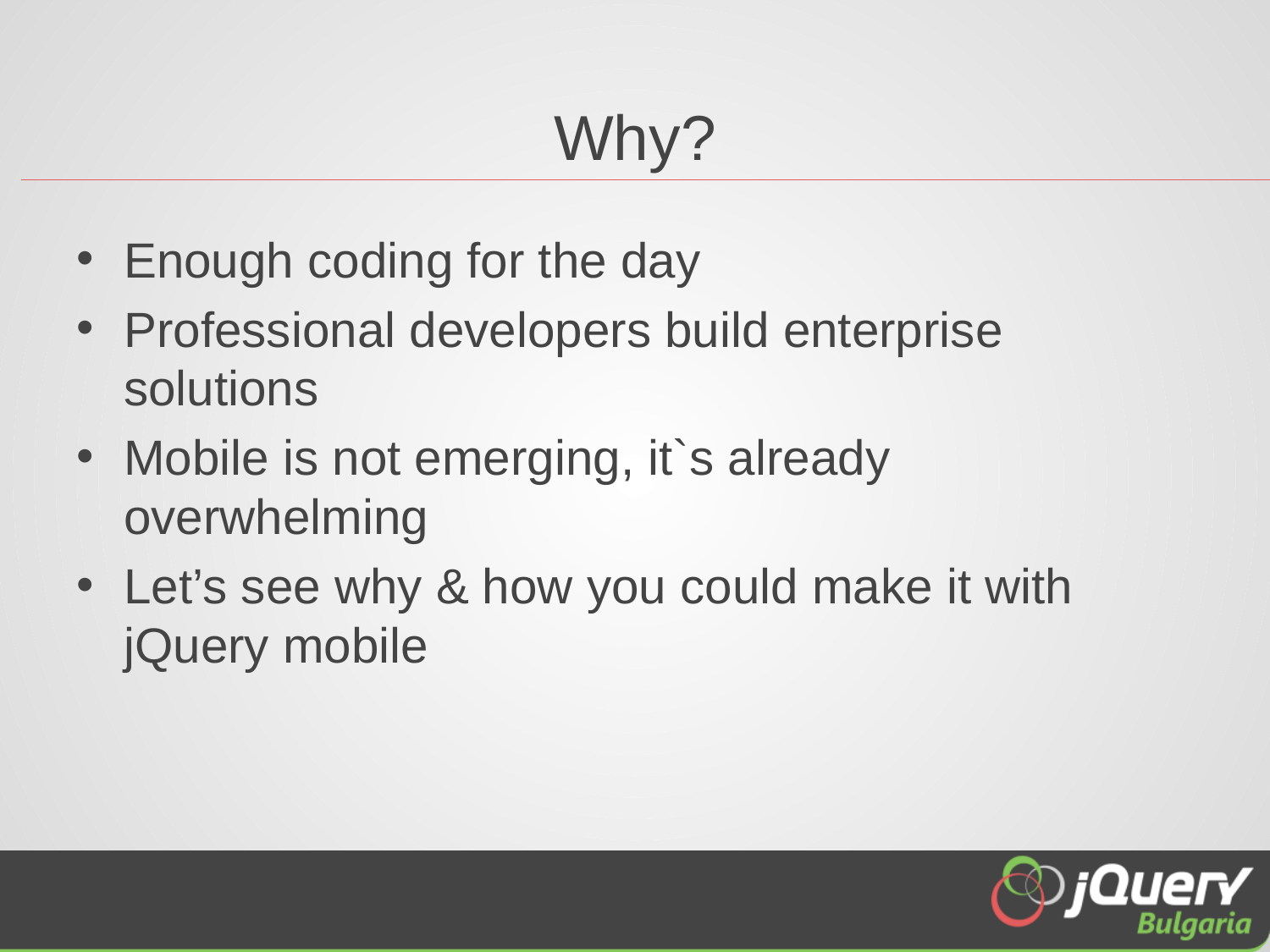

# Why?
Enough coding for the day
Professional developers build enterprise solutions
Mobile is not emerging, it`s already overwhelming
Let’s see why & how you could make it with jQuery mobile